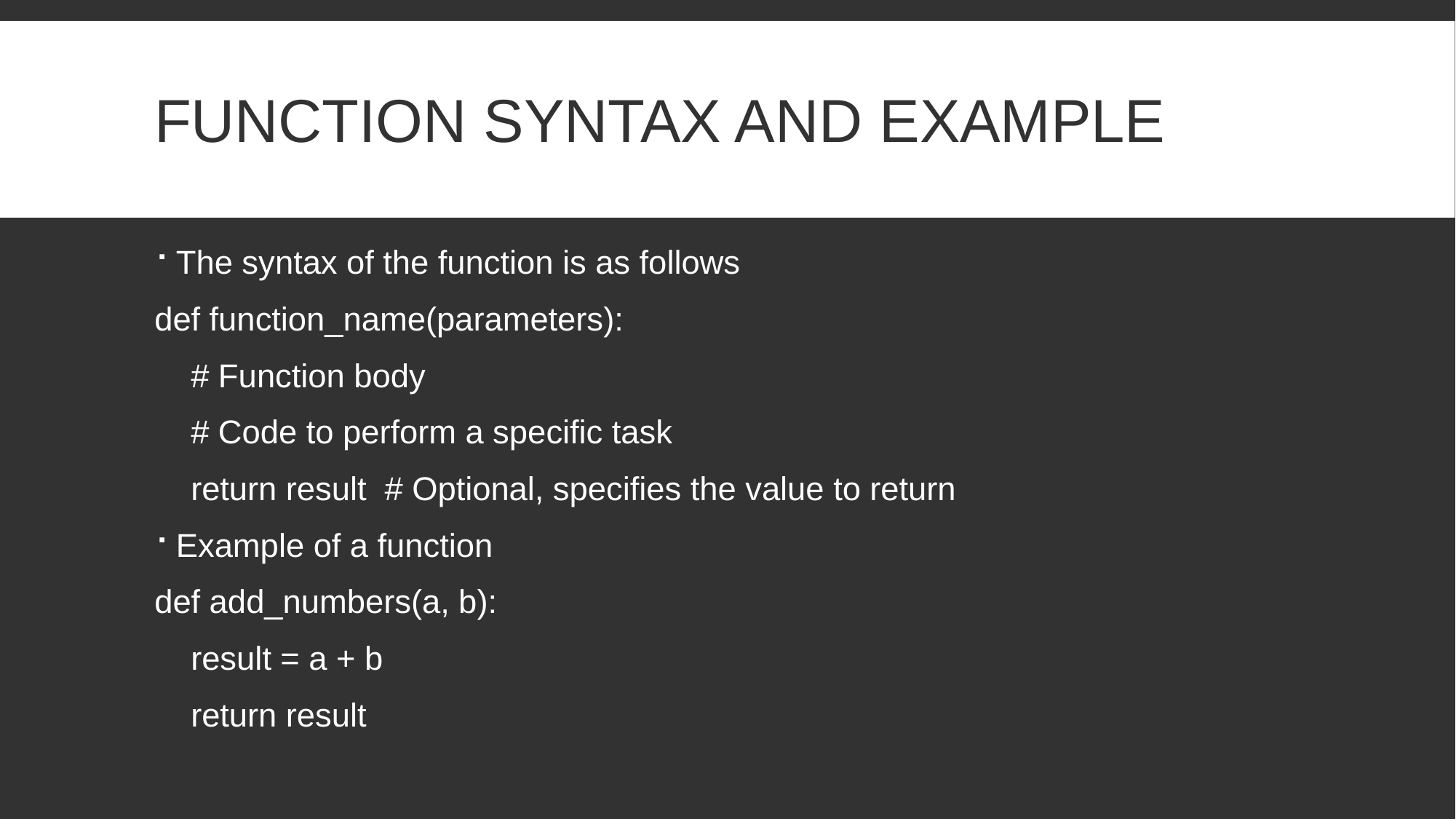

# Function Syntax and Example
The syntax of the function is as follows
def function_name(parameters):
    # Function body
    # Code to perform a specific task
    return result  # Optional, specifies the value to return
Example of a function
def add_numbers(a, b):
    result = a + b
    return result